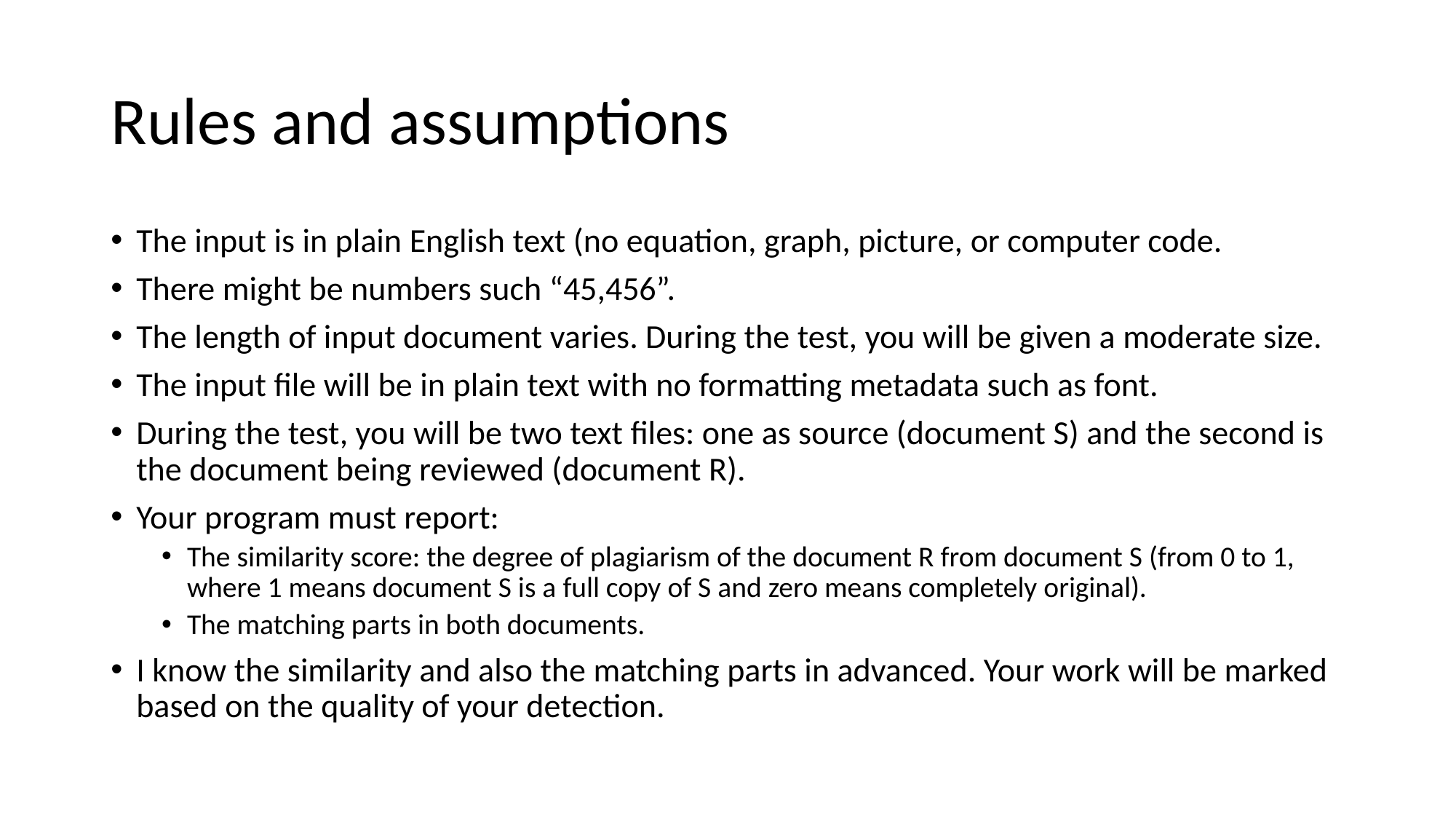

# Rules and assumptions
The input is in plain English text (no equation, graph, picture, or computer code.
There might be numbers such “45,456”.
The length of input document varies. During the test, you will be given a moderate size.
The input file will be in plain text with no formatting metadata such as font.
During the test, you will be two text files: one as source (document S) and the second is the document being reviewed (document R).
Your program must report:
The similarity score: the degree of plagiarism of the document R from document S (from 0 to 1, where 1 means document S is a full copy of S and zero means completely original).
The matching parts in both documents.
I know the similarity and also the matching parts in advanced. Your work will be marked based on the quality of your detection.